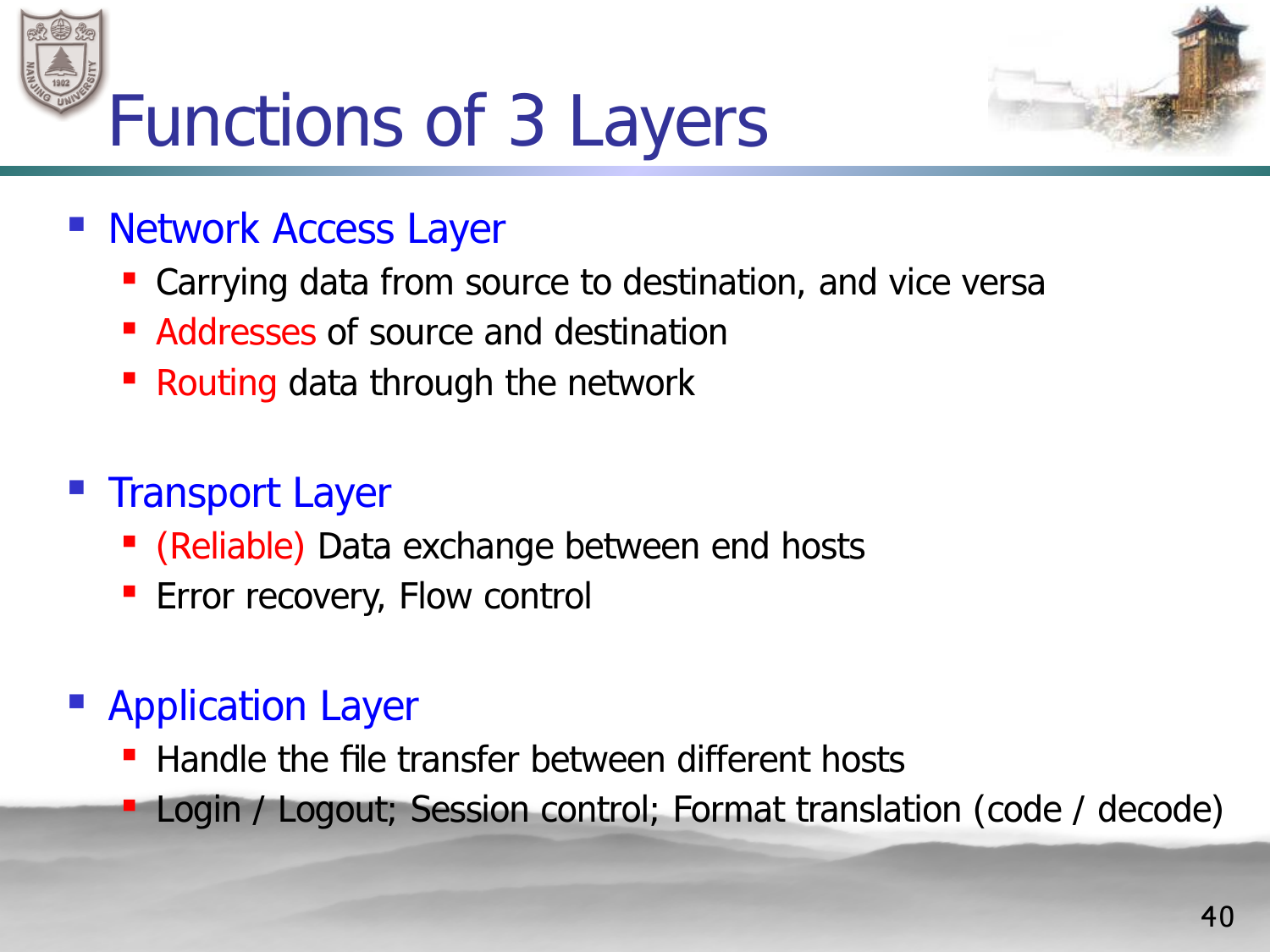

# Functions of 3 Layers
Network Access Layer
Carrying data from source to destination, and vice versa
Addresses of source and destination
Routing data through the network

Transport Layer
(Reliable) Data exchange between end hosts
Error recovery, Flow control

Application Layer
Handle the file transfer between different hosts
Login / Logout; Session control; Format translation (code / decode)
40